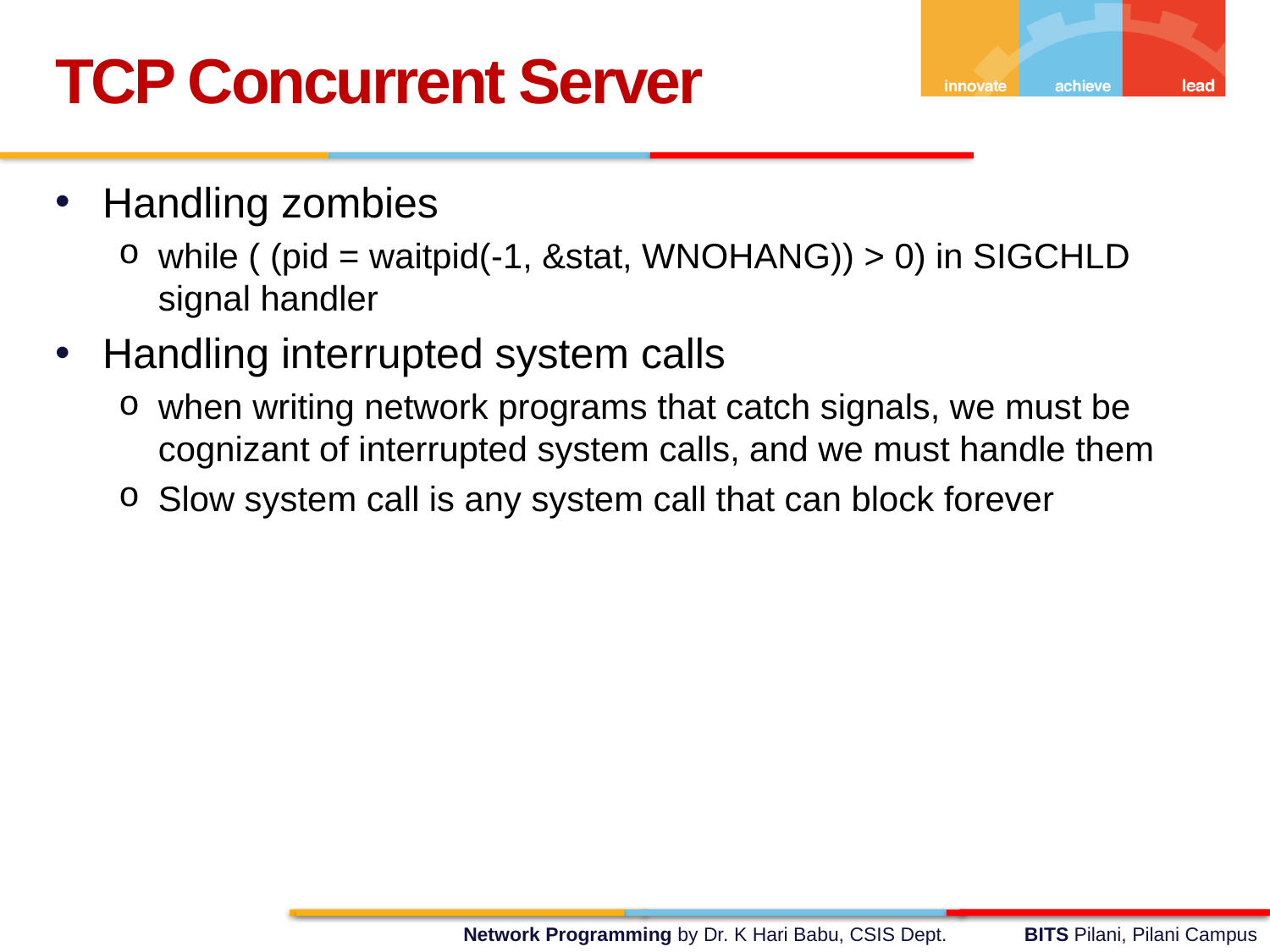

TCP Concurrent Server
Handling zombies
while ( (pid = waitpid(-1, &stat, WNOHANG)) > 0) in SIGCHLD signal handler
Handling interrupted system calls
when writing network programs that catch signals, we must be cognizant of interrupted system calls, and we must handle them
Slow system call is any system call that can block forever